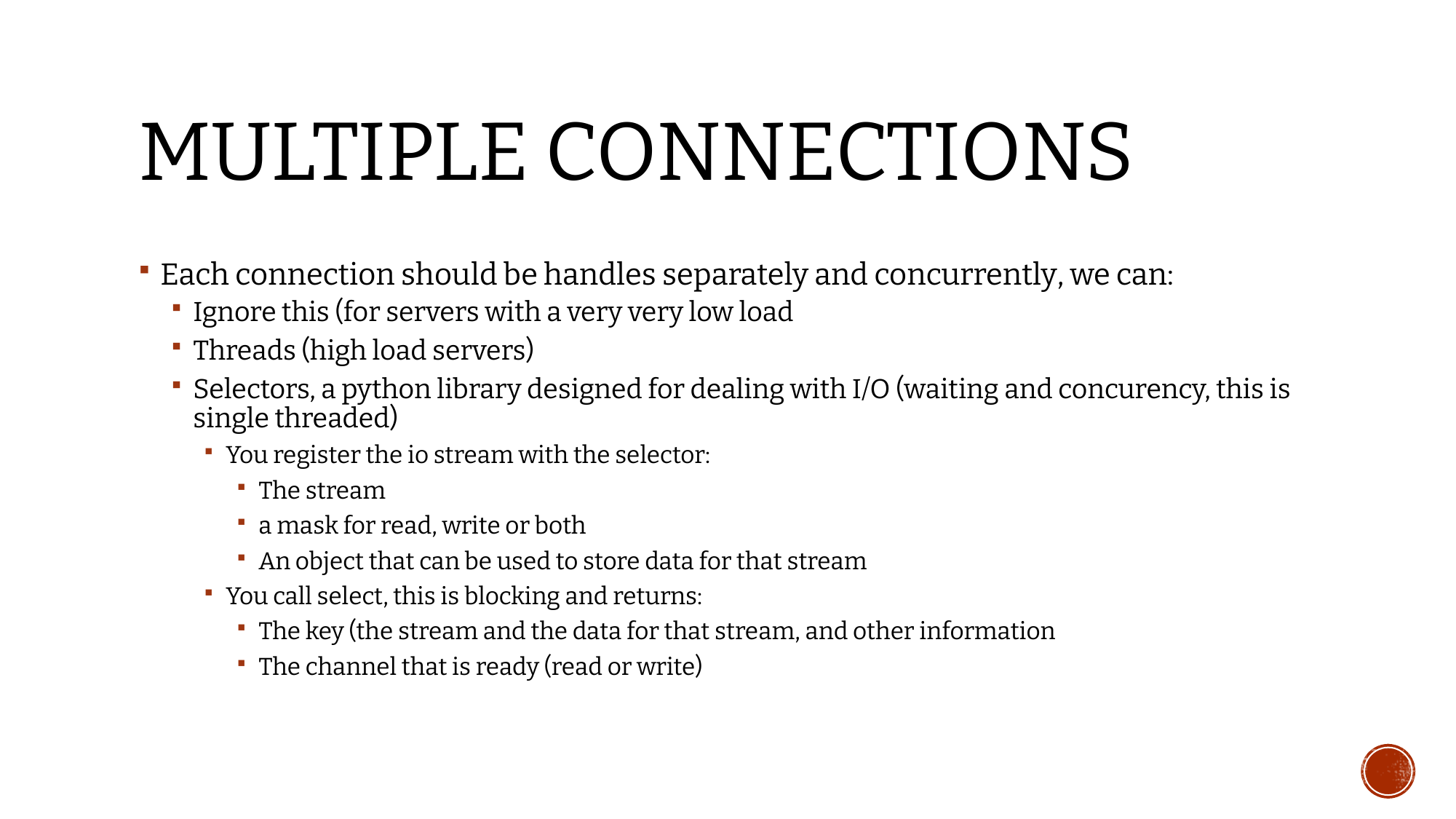

# Multiple connections
Each connection should be handles separately and concurrently, we can:
Ignore this (for servers with a very very low load
Threads (high load servers)
Selectors, a python library designed for dealing with I/O (waiting and concurency, this is single threaded)
You register the io stream with the selector:
The stream
a mask for read, write or both
An object that can be used to store data for that stream
You call select, this is blocking and returns:
The key (the stream and the data for that stream, and other information
The channel that is ready (read or write)